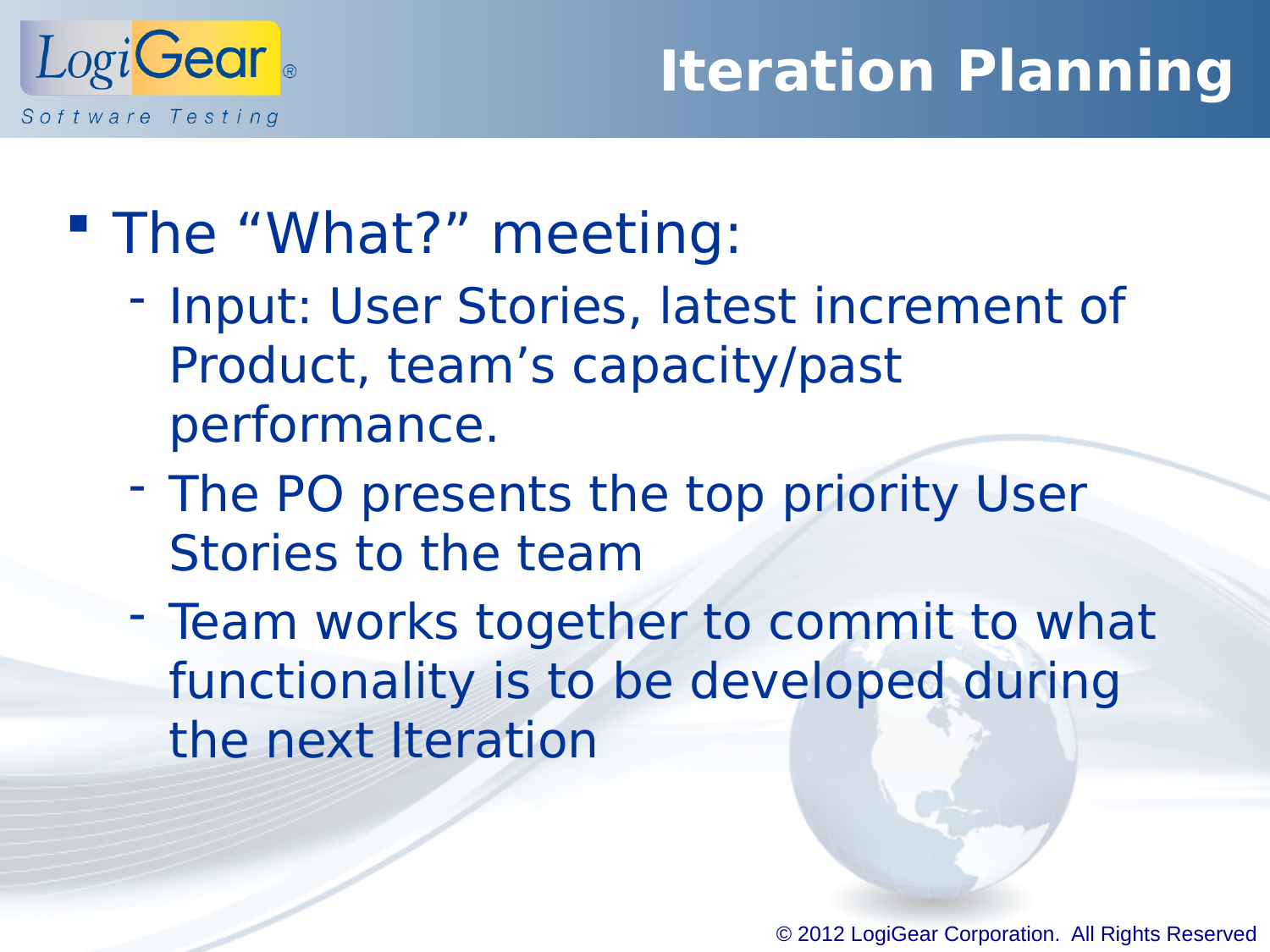

# Iteration Planning
The “What?” meeting:
Input: User Stories, latest increment of Product, team’s capacity/past performance.
The PO presents the top priority User Stories to the team
Team works together to commit to what functionality is to be developed during the next Iteration